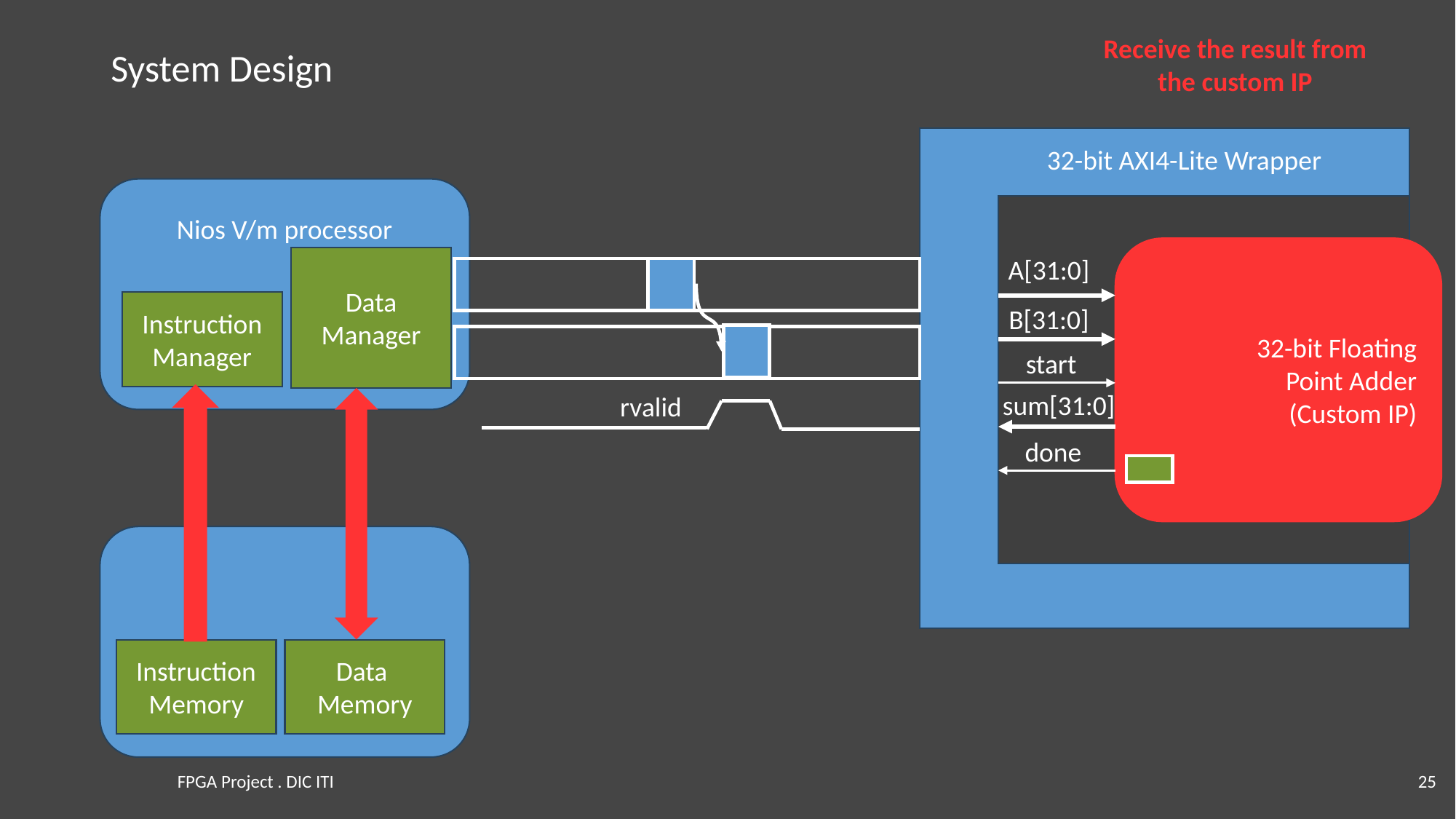

Receive the result from the custom IP
# System Design

32-bit AXI4-Lite Wrapper
Nios V/m processor

32-bit Floating
 Point Adder
 (Custom IP)
A[31:0]
Data
Manager

Instruction
Manager
B[31:0]

start
sum[31:0]
rvalid
done

Instruction
Memory
Data
Memory
FPGA Project . DIC ITI
25